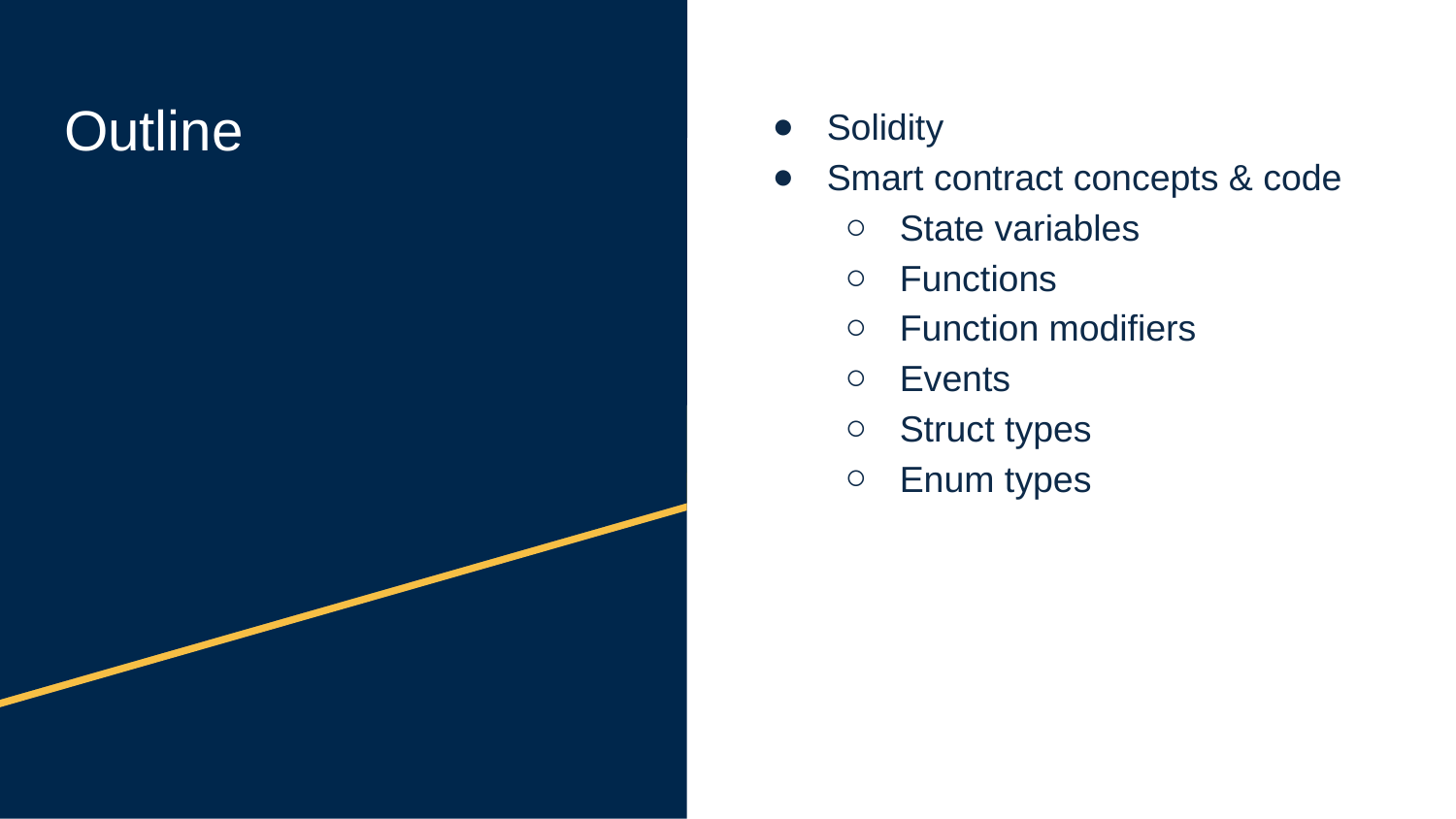

# Outline
Solidity
Smart contract concepts & code
State variables
Functions
Function modifiers
Events
Struct types
Enum types